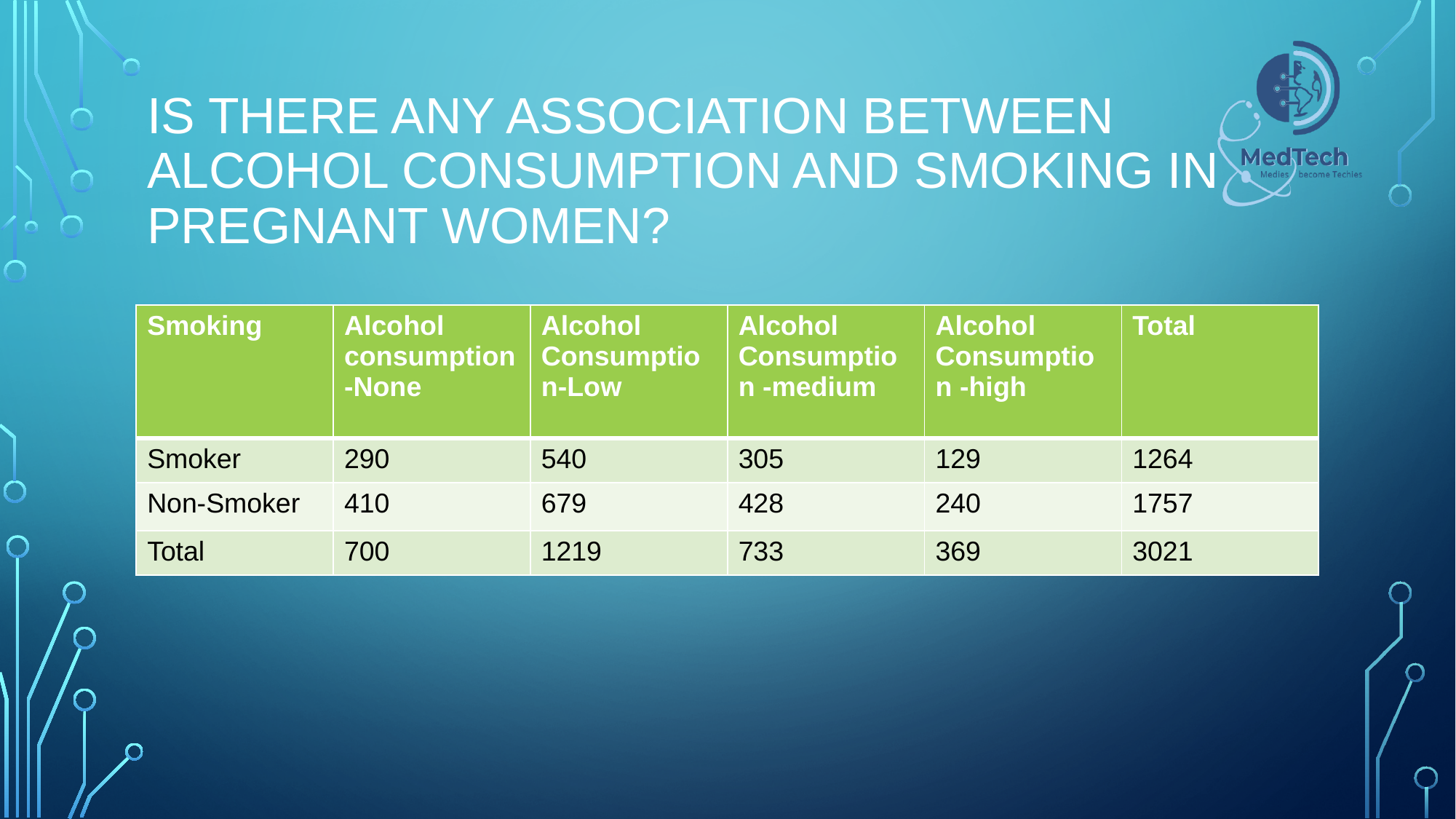

# Is there any association between alcohol consumption and smoking in pregnant women?
| Smoking | Alcohol consumption-None | Alcohol Consumption-Low | Alcohol Consumption -medium | Alcohol Consumption -high | Total |
| --- | --- | --- | --- | --- | --- |
| Smoker | 290 | 540 | 305 | 129 | 1264 |
| Non-Smoker | 410 | 679 | 428 | 240 | 1757 |
| Total | 700 | 1219 | 733 | 369 | 3021 |